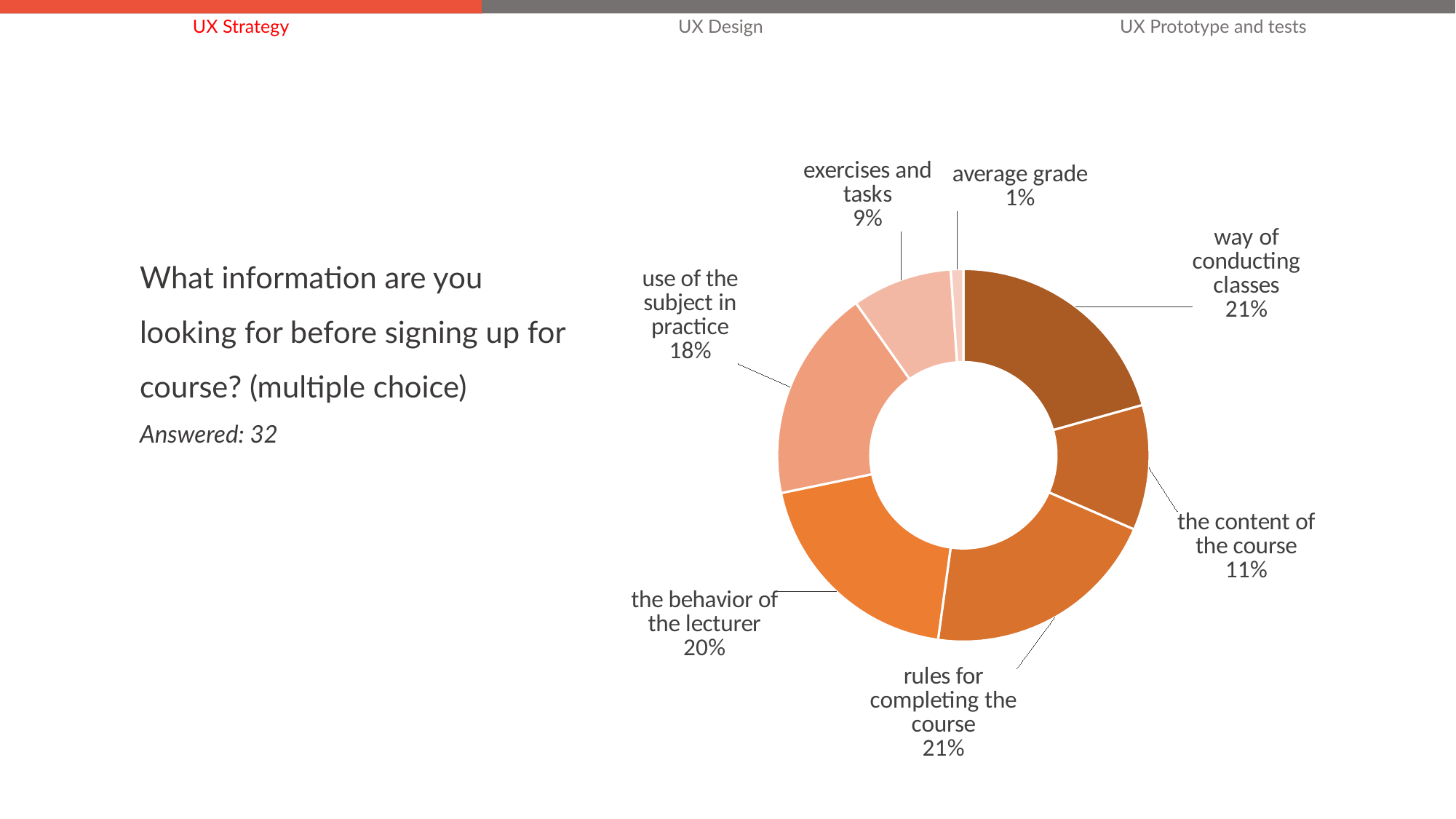

UX Strategy
UX Design
UX Prototype and tests

### Chart

| Category |  |
|---|---|
| way of conducting classes | 19.0 |
| the content of the course | 10.0 |
| rules for completing the course | 19.0 |
| the behavior of the lecturer | 18.0 |
| use of the subject in practice | 17.0 |
| exercises and tasks | 8.0 |
| average grade | 1.0 |
What information are you looking for before signing up for course? (multiple choice)
Answered: 32